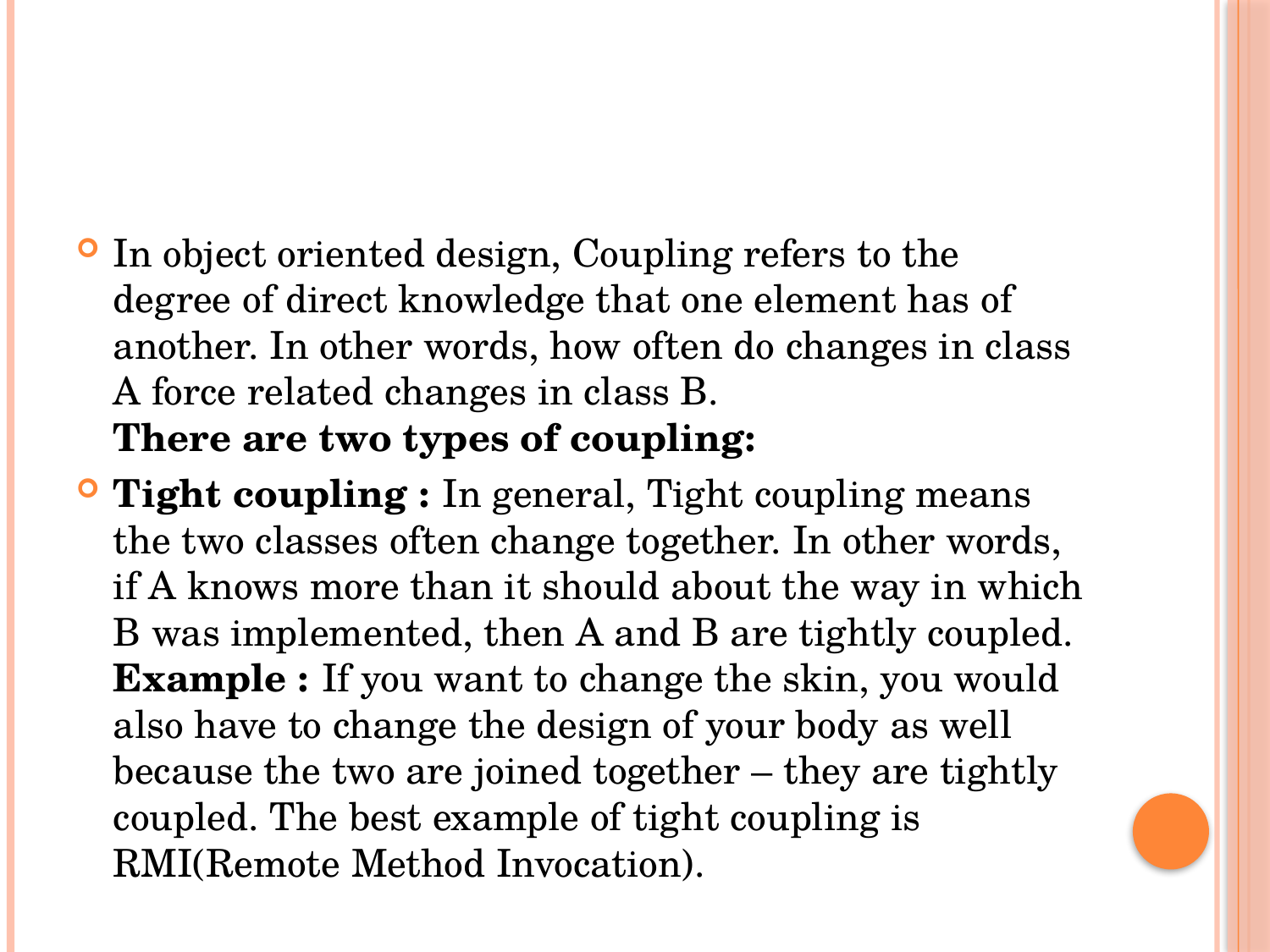

#
In object oriented design, Coupling refers to the degree of direct knowledge that one element has of another. In other words, how often do changes in class A force related changes in class B.
There are two types of coupling:
Tight coupling : In general, Tight coupling means the two classes often change together. In other words, if A knows more than it should about the way in which B was implemented, then A and B are tightly coupled.
Example : If you want to change the skin, you would also have to change the design of your body as well because the two are joined together – they are tightly coupled. The best example of tight coupling is RMI(Remote Method Invocation).